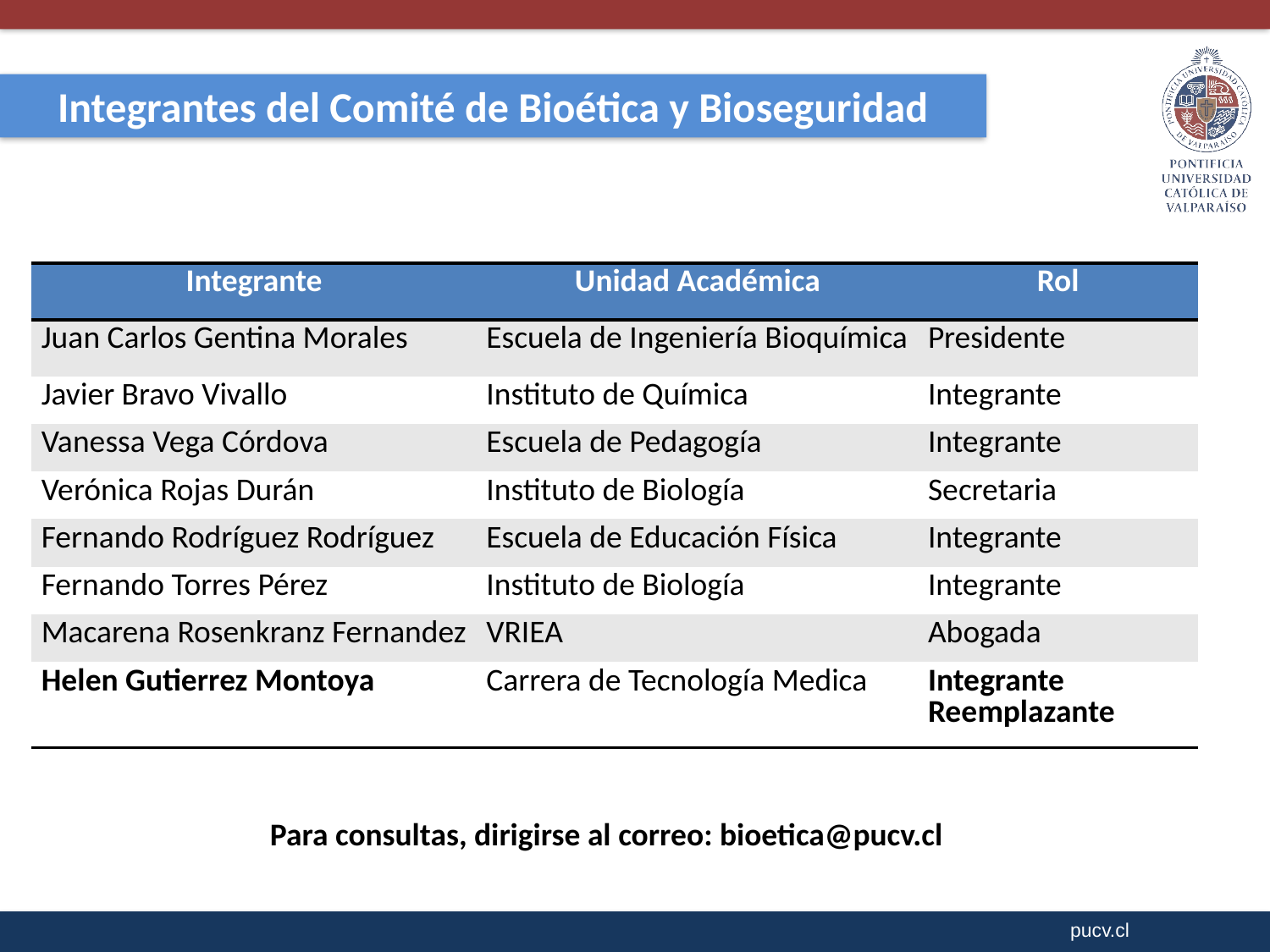

Integrantes del Comité de Bioética y Bioseguridad
| Integrante | Unidad Académica | Rol |
| --- | --- | --- |
| Juan Carlos Gentina Morales | Escuela de Ingeniería Bioquímica | Presidente |
| Javier Bravo Vivallo | Instituto de Química | Integrante |
| Vanessa Vega Córdova | Escuela de Pedagogía | Integrante |
| Verónica Rojas Durán | Instituto de Biología | Secretaria |
| Fernando Rodríguez Rodríguez | Escuela de Educación Física | Integrante |
| Fernando Torres Pérez | Instituto de Biología | Integrante |
| Macarena Rosenkranz Fernandez | VRIEA | Abogada |
| Helen Gutierrez Montoya | Carrera de Tecnología Medica | Integrante Reemplazante |
Para consultas, dirigirse al correo: bioetica@pucv.cl